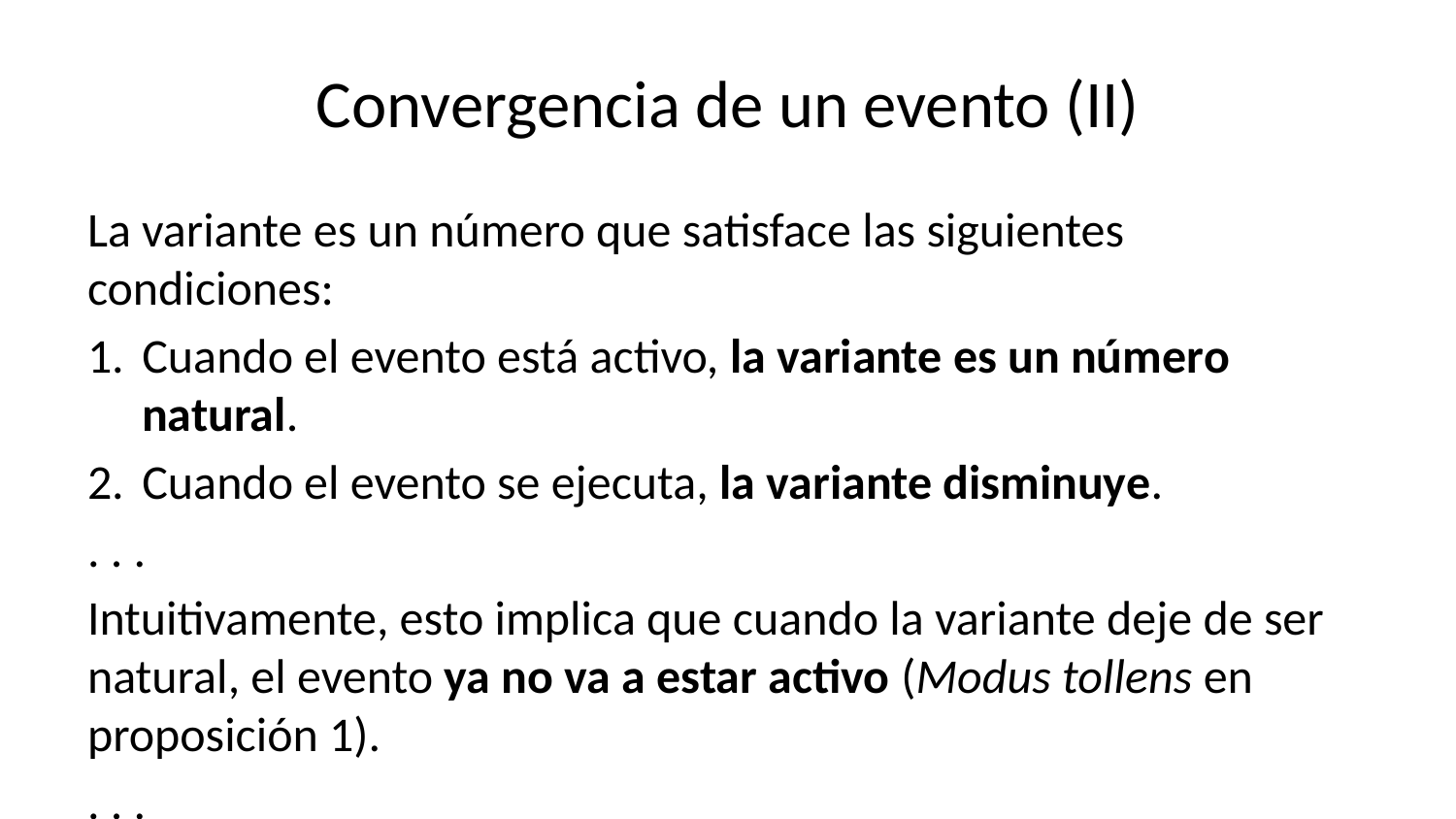

# Convergencia de un evento (II)
La variante es un número que satisface las siguientes condiciones:
Cuando el evento está activo, la variante es un número natural.
Cuando el evento se ejecuta, la variante disminuye.
. . .
Intuitivamente, esto implica que cuando la variante deje de ser natural, el evento ya no va a estar activo (Modus tollens en proposición 1).
. . .
Así mísmo, la variantes debe dejar de ser natural, ya que el evento disminuye la variante con cada ejecución.